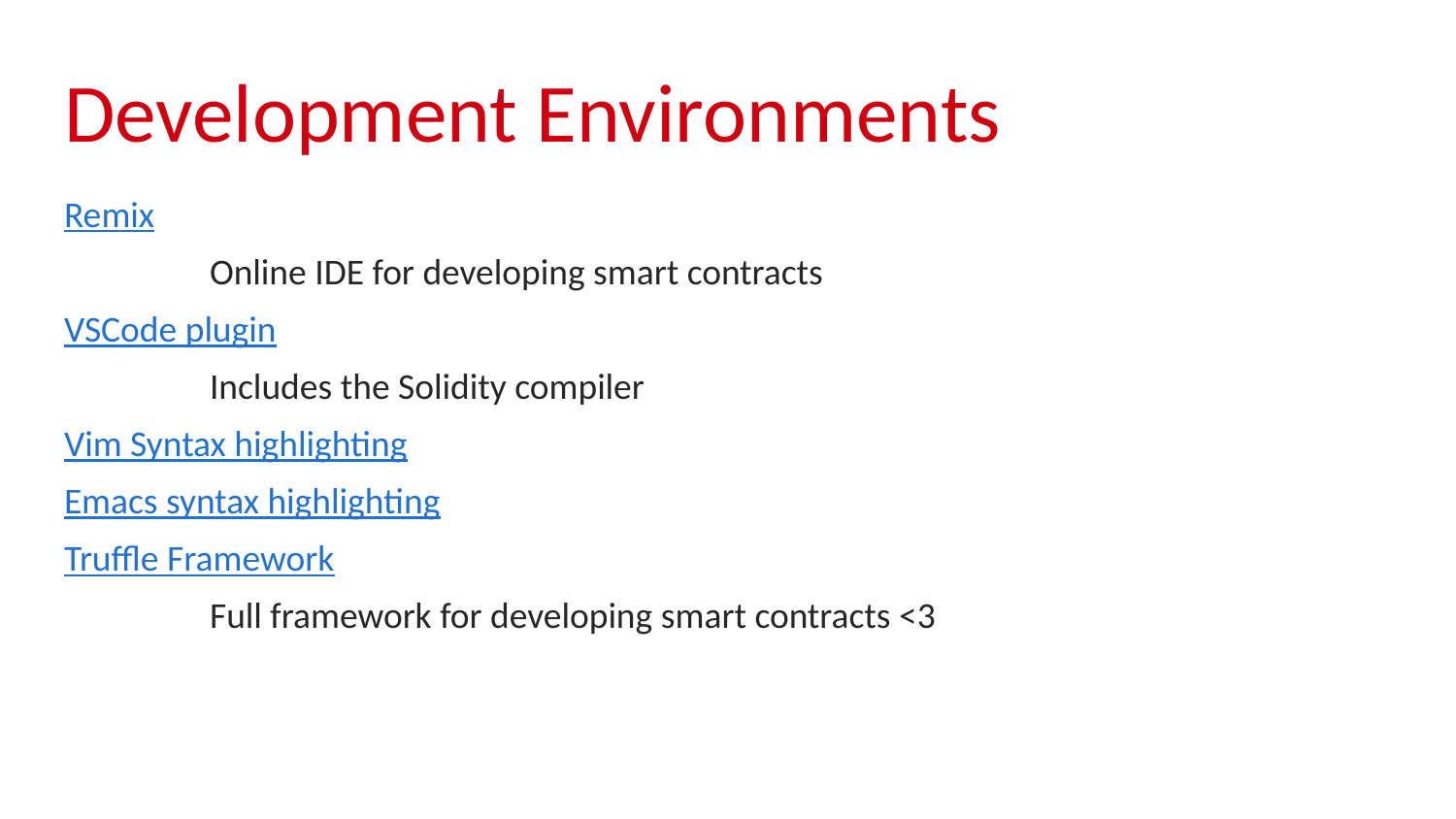

# Development Environments
Remix
	Online IDE for developing smart contracts
VSCode plugin
	Includes the Solidity compiler
Vim Syntax highlighting
Emacs syntax highlighting
Truffle Framework
	Full framework for developing smart contracts <3